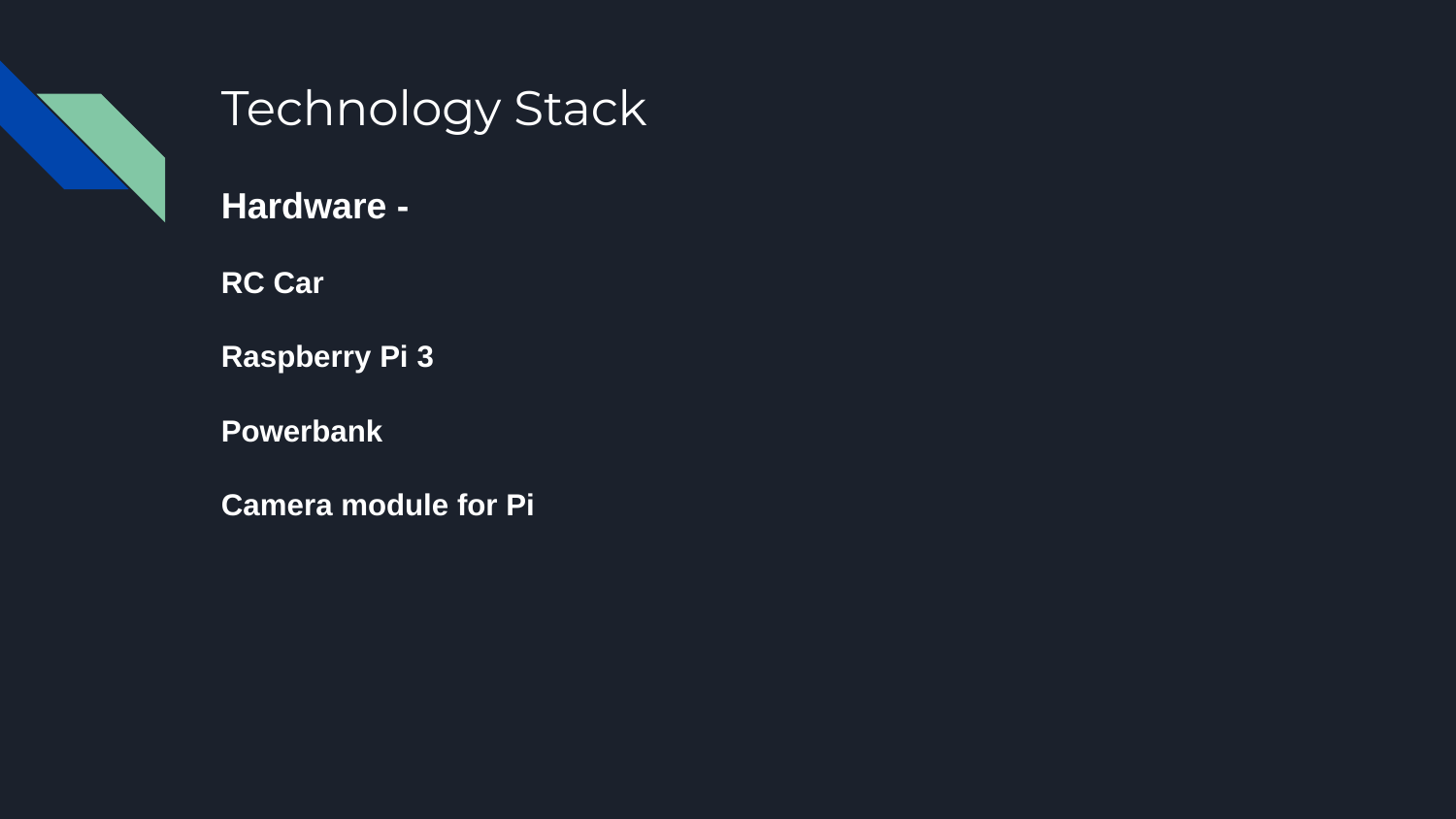

# Technology Stack
Hardware -
RC Car
Raspberry Pi 3
Powerbank
Camera module for Pi